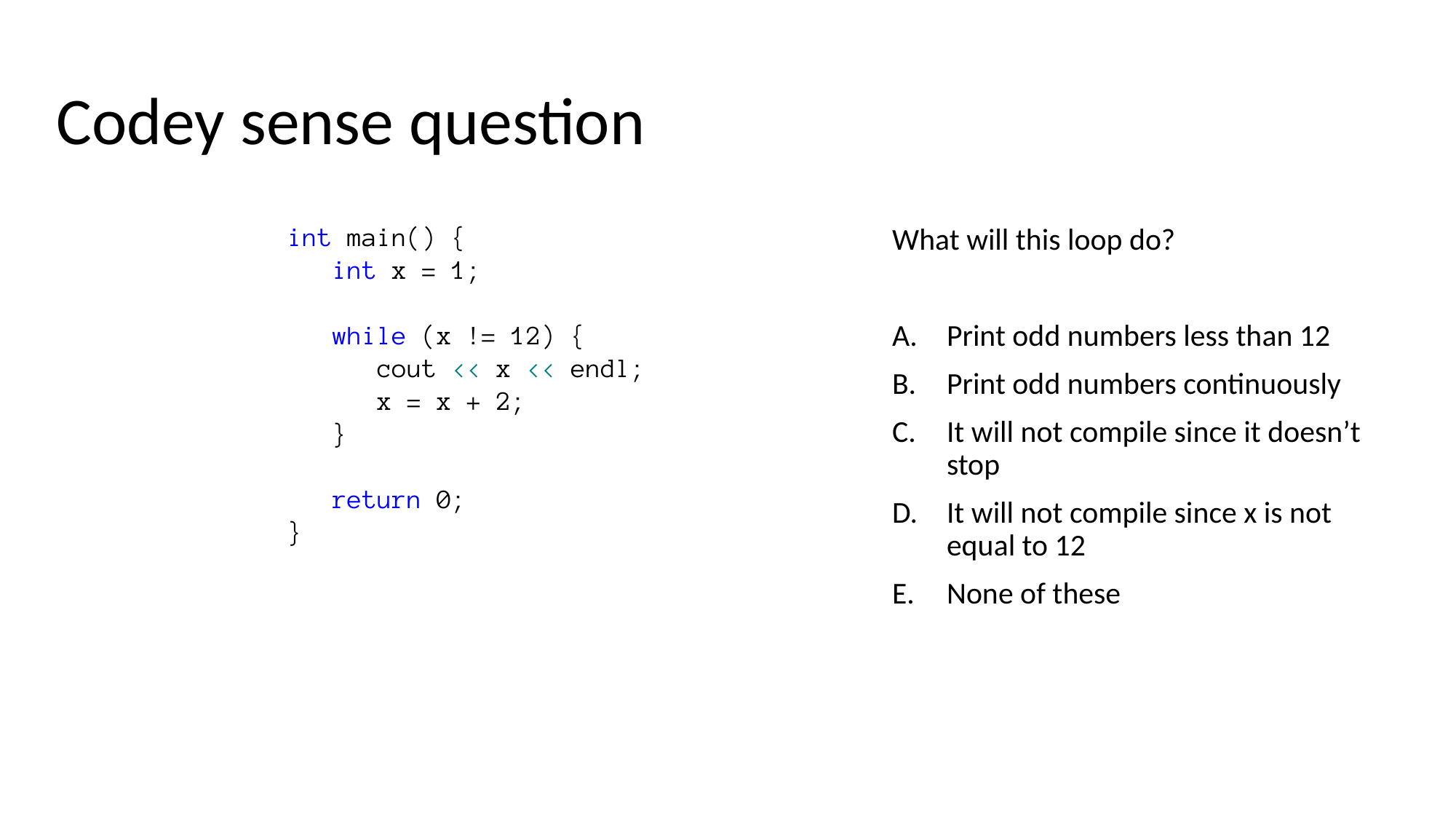

# Codey sense question
int main() {
   int x = 1;

   while (x != 12) {
      cout << x << endl;
      x = x + 2;
   }

   return 0;
}
What will this loop do?

Print odd numbers less than 12
Print odd numbers continuously
It will not compile since it doesn’t stop
It will not compile since x is not equal to 12
None of these